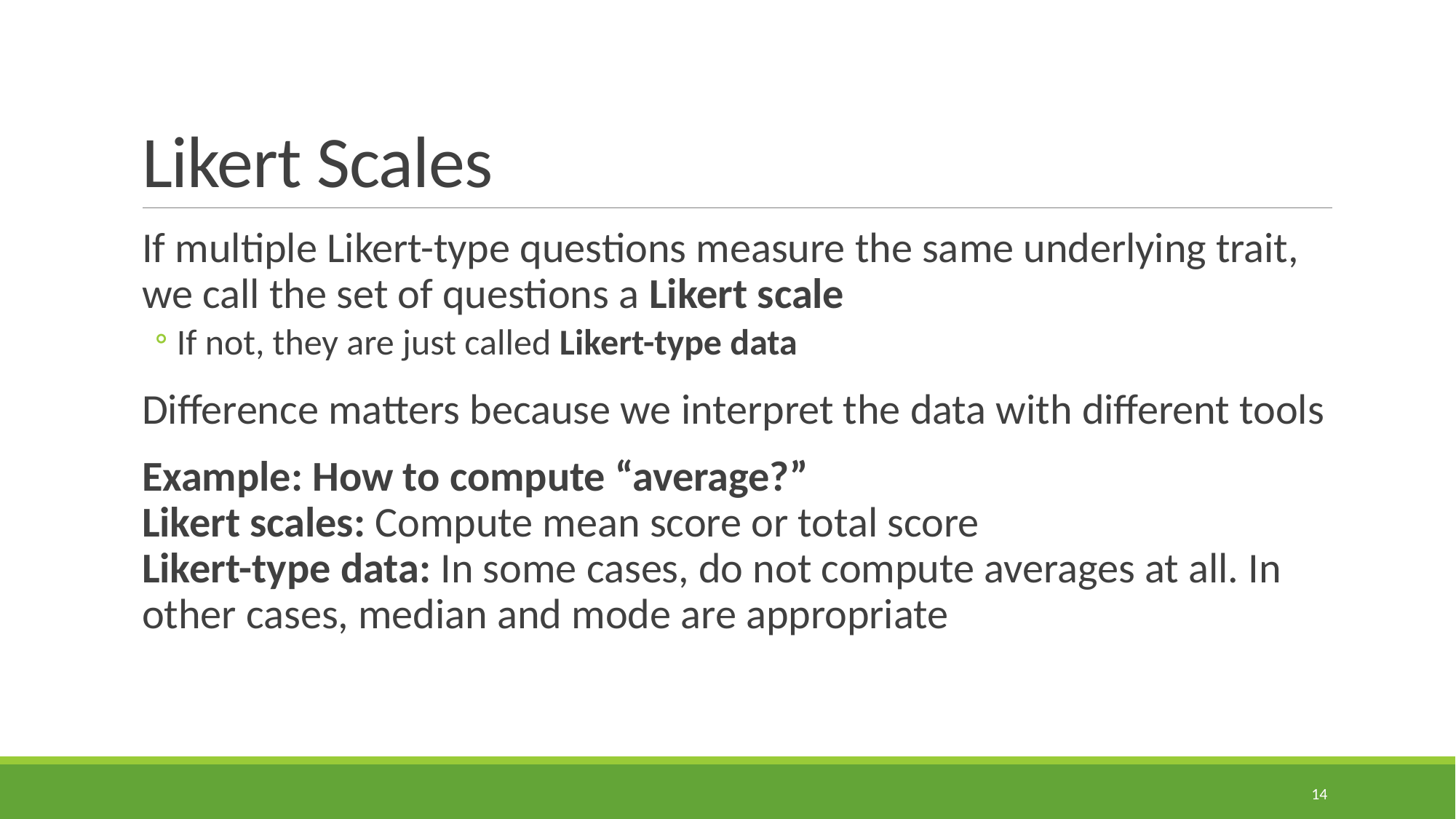

# Likert Scales
If multiple Likert-type questions measure the same underlying trait, we call the set of questions a Likert scale
If not, they are just called Likert-type data
Difference matters because we interpret the data with different tools
Example: How to compute “average?”
Likert scales: Compute mean score or total score
Likert-type data: In some cases, do not compute averages at all. In other cases, median and mode are appropriate
14